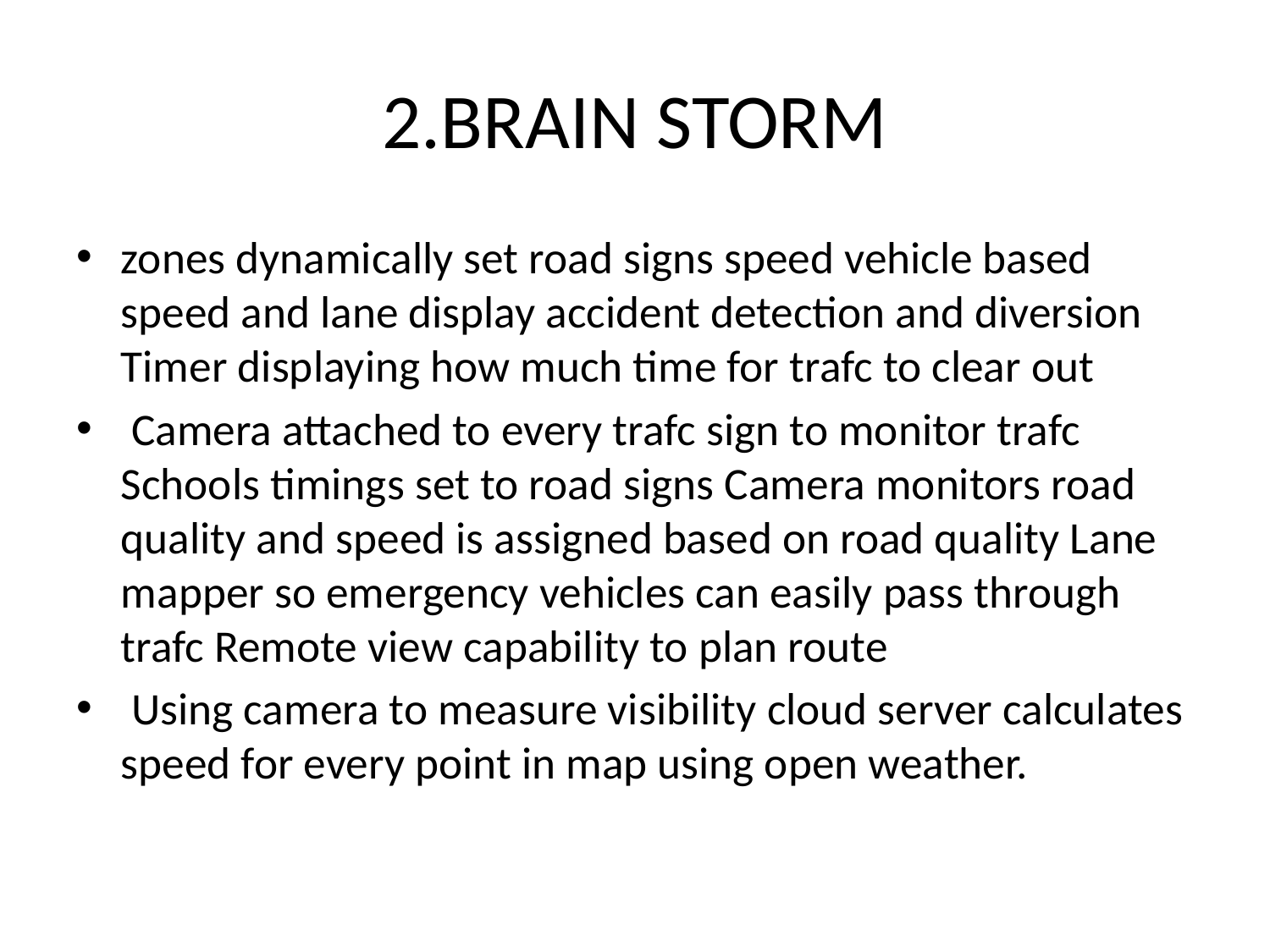

# 2.BRAIN STORM
zones dynamically set road signs speed vehicle based speed and lane display accident detection and diversion Timer displaying how much time for trafc to clear out
 Camera attached to every trafc sign to monitor trafc Schools timings set to road signs Camera monitors road quality and speed is assigned based on road quality Lane mapper so emergency vehicles can easily pass through trafc Remote view capability to plan route
 Using camera to measure visibility cloud server calculates speed for every point in map using open weather.